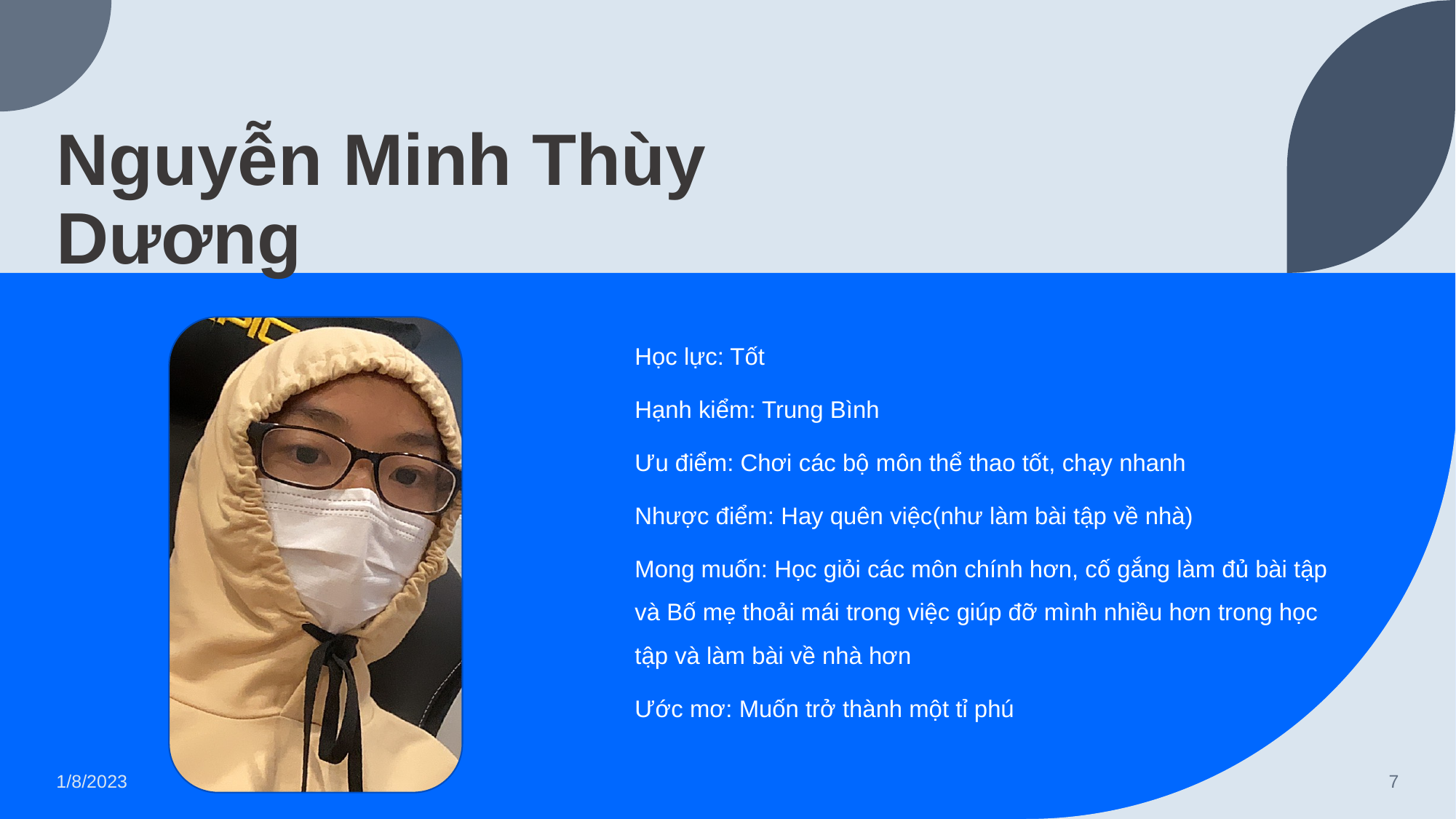

# Nguyễn Minh Thùy Dương

Học lực: Tốt
Hạnh kiểm: Trung Bình
Ưu điểm: Chơi các bộ môn thể thao tốt, chạy nhanh
Nhược điểm: Hay quên việc(như làm bài tập về nhà)
Mong muốn: Học giỏi các môn chính hơn, cố gắng làm đủ bài tập và Bố mẹ thoải mái trong việc giúp đỡ mình nhiều hơn trong học tập và làm bài về nhà hơn
Ước mơ: Muốn trở thành một tỉ phú
1/8/2023

7